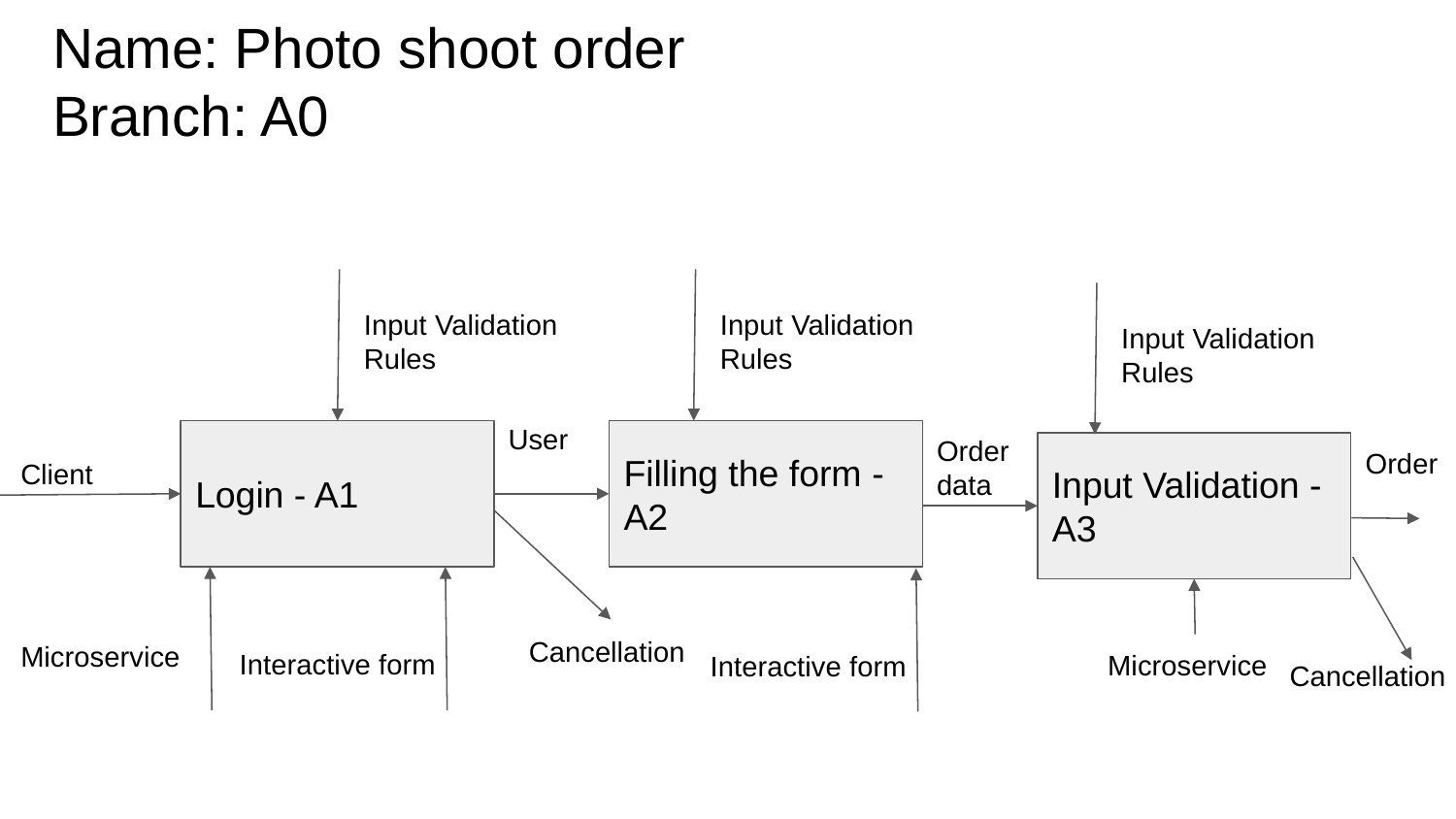

# Name: Photo shoot order
Branch: A0

Input Validation Rules
Input Validation Rules
Input Validation Rules
User
Login - A1
Filling the form - A2
Order data
Input Validation - A3
Order
Client
Cancellation
Microservice
Interactive form

Microservice
Interactive form
Cancellation